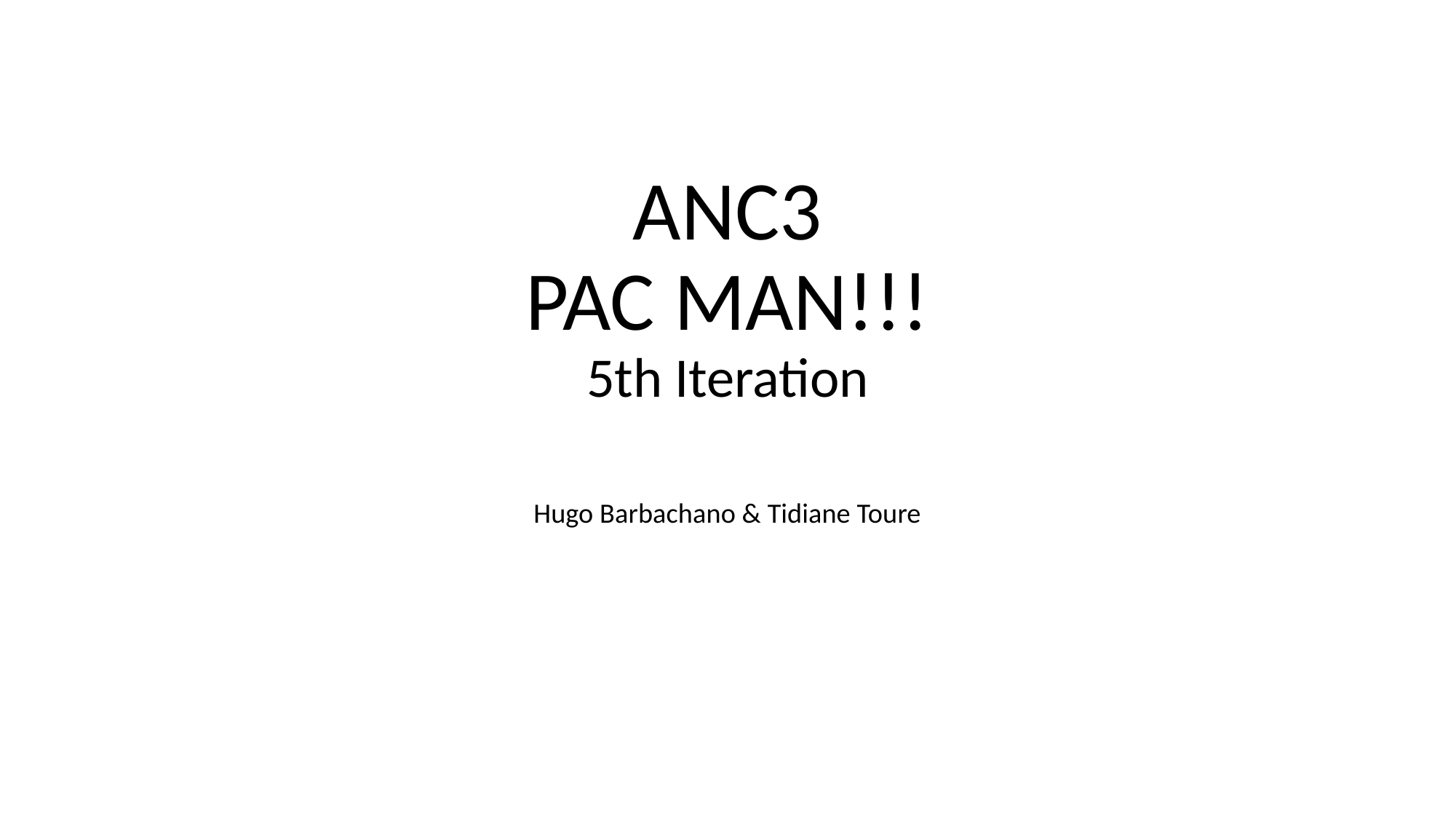

# ANC3 PAC MAN!!! 5th Iteration Hugo Barbachano & Tidiane Toure